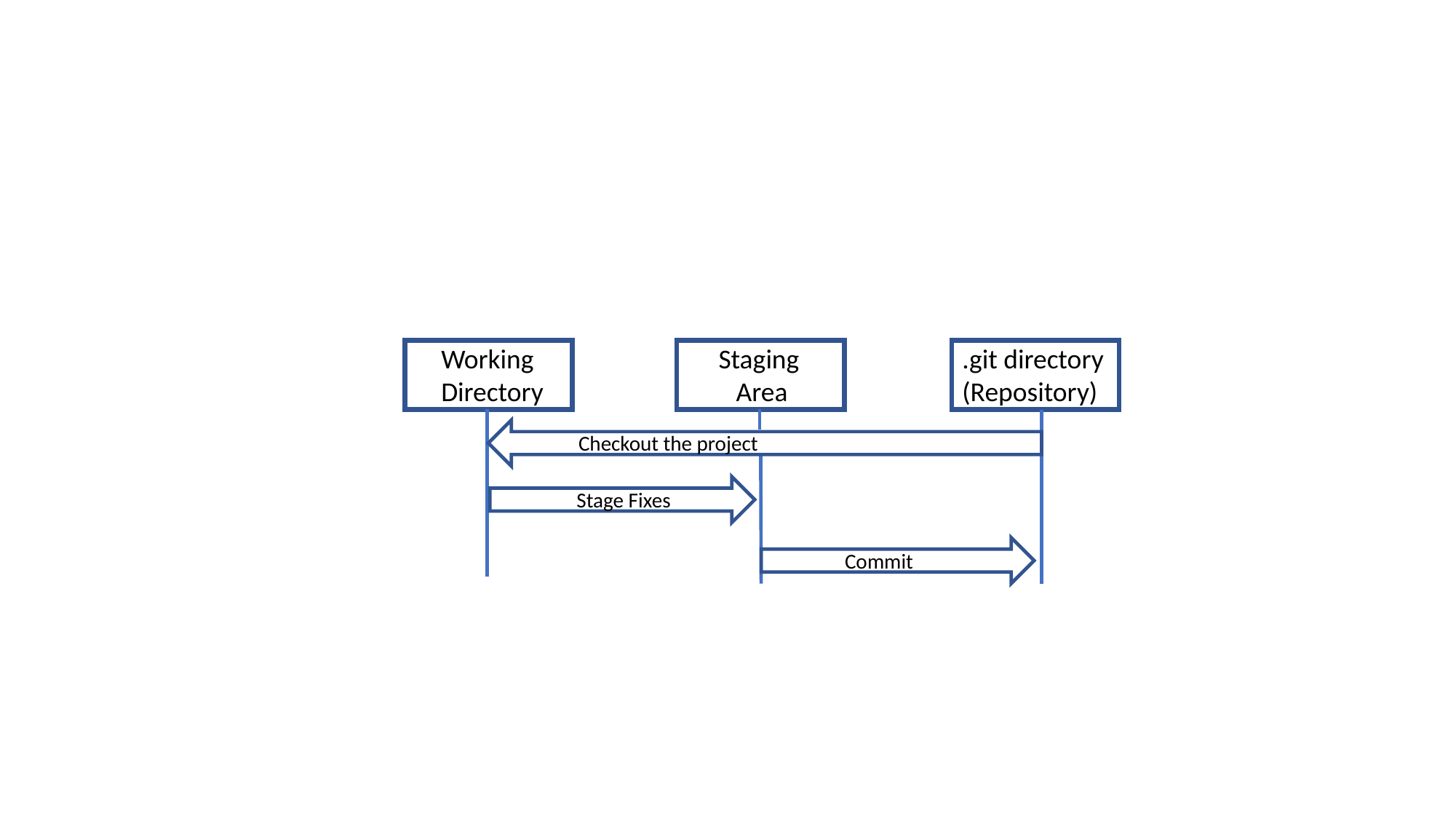

Working Directory
Staging
Area
.git directory
(Repository)

Checkout the project

Stage Fixes

Commit